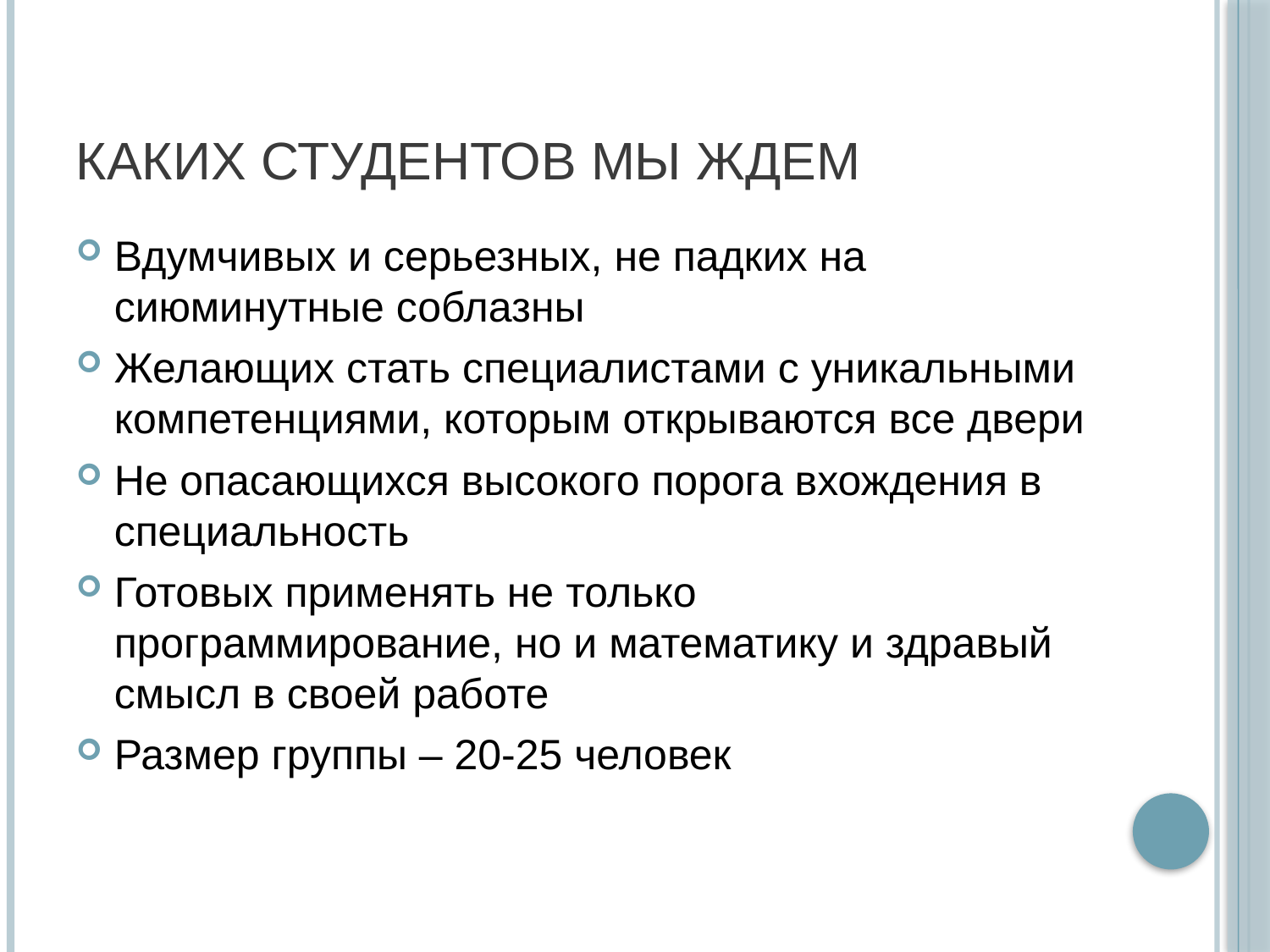

# Каких студентов мы ждем
Вдумчивых и серьезных, не падких на сиюминутные соблазны
Желающих стать специалистами с уникальными компетенциями, которым открываются все двери
Не опасающихся высокого порога вхождения в специальность
Готовых применять не только программирование, но и математику и здравый смысл в своей работе
Размер группы – 20-25 человек